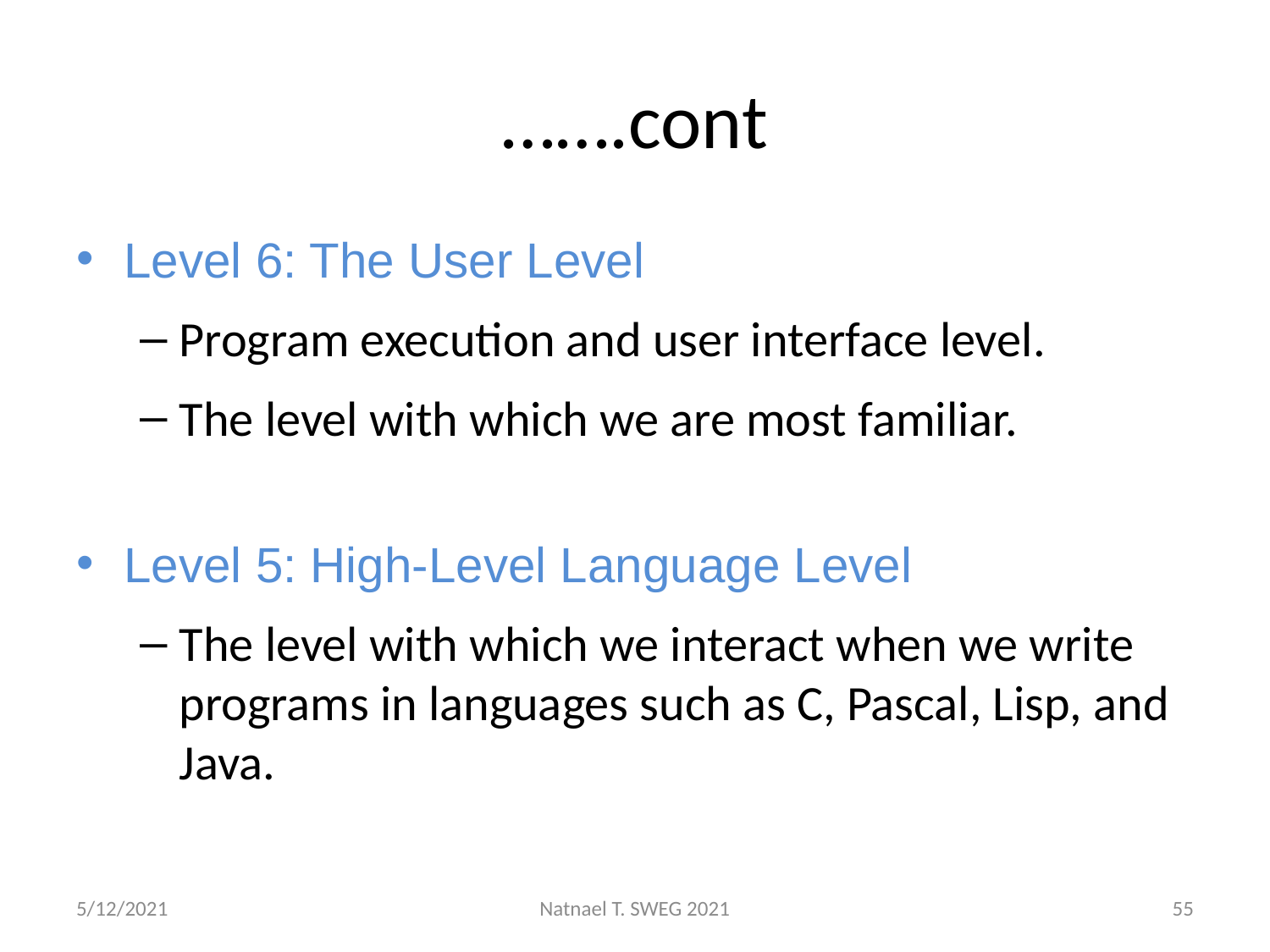

# …….cont
Level 6: The User Level
Program execution and user interface level.
The level with which we are most familiar.

Level 5: High-Level Language Level
The level with which we interact when we write programs in languages such as C, Pascal, Lisp, and Java.

5/12/2021
Natnael T. SWEG 2021
55